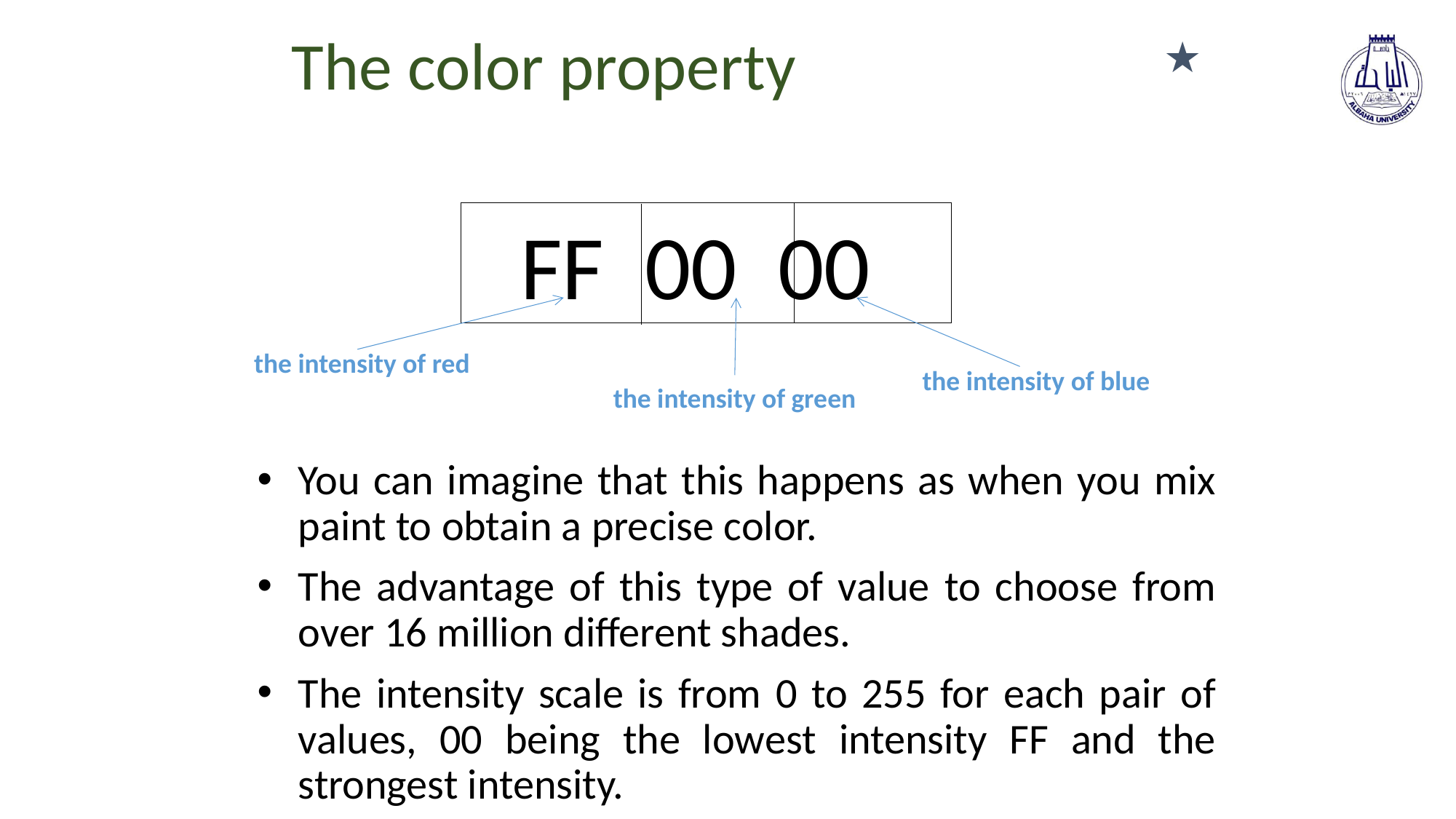

# The color property
★
FF  00  00
the intensity of red
the intensity of blue
the intensity of green
You can imagine that this happens as when you mix paint to obtain a precise color.
The advantage of this type of value to choose from over 16 million different shades.
The intensity scale is from 0 to 255 for each pair of values, 00 being the lowest intensity FF and the strongest intensity.